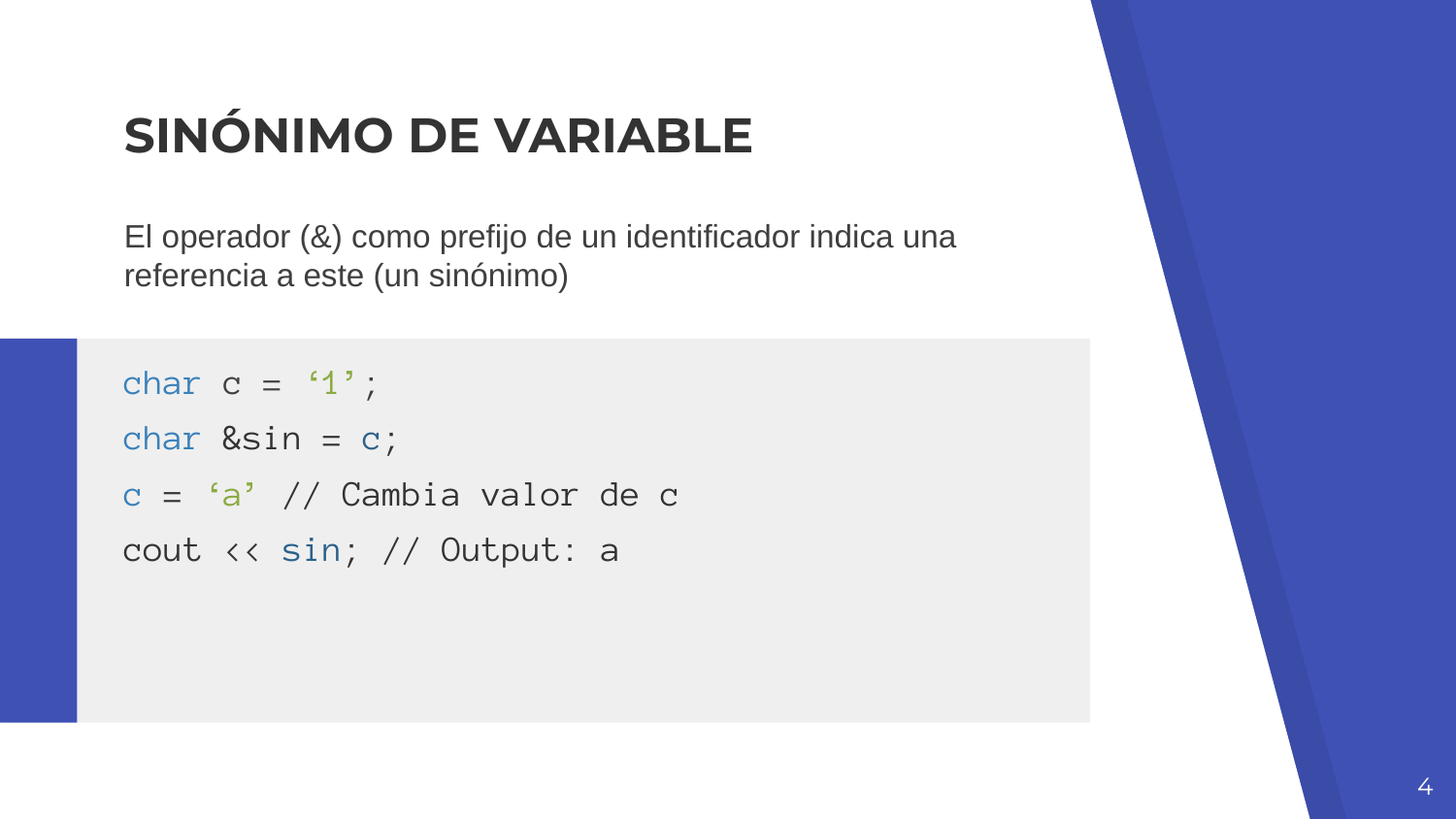

SINÓNIMO DE VARIABLE
El operador (&) como prefijo de un identificador indica una referencia a este (un sinónimo)

char c = ‘1’;
char &sin = c;
c = ‘a’ // Cambia valor de c
cout << sin; // Output: a
4